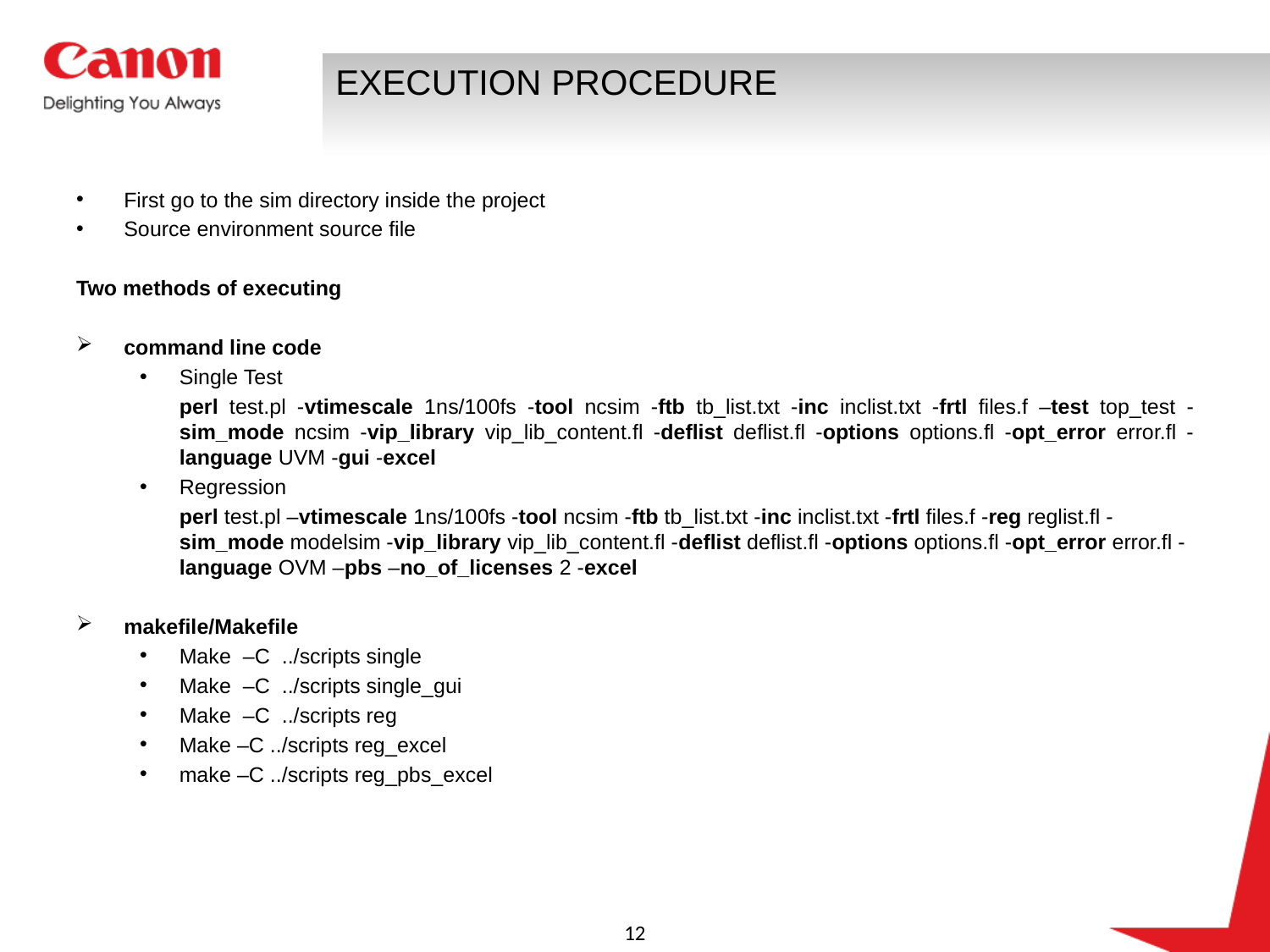

# EXECUTION PROCEDURE
First go to the sim directory inside the project
Source environment source file

Two methods of executing

command line code
Single Test
	perl test.pl -vtimescale 1ns/100fs -tool ncsim -ftb tb_list.txt -inc inclist.txt -frtl files.f –test top_test -sim_mode ncsim -vip_library vip_lib_content.fl -deflist deflist.fl -options options.fl -opt_error error.fl -language UVM -gui -excel
Regression
	perl test.pl –vtimescale 1ns/100fs -tool ncsim -ftb tb_list.txt -inc inclist.txt -frtl files.f -reg reglist.fl -sim_mode modelsim -vip_library vip_lib_content.fl -deflist deflist.fl -options options.fl -opt_error error.fl -language OVM –pbs –no_of_licenses 2 -excel

makefile/Makefile
Make  –C  ../scripts single
Make  –C  ../scripts single_gui
Make  –C  ../scripts reg
Make –C ../scripts reg_excel
make –C ../scripts reg_pbs_excel